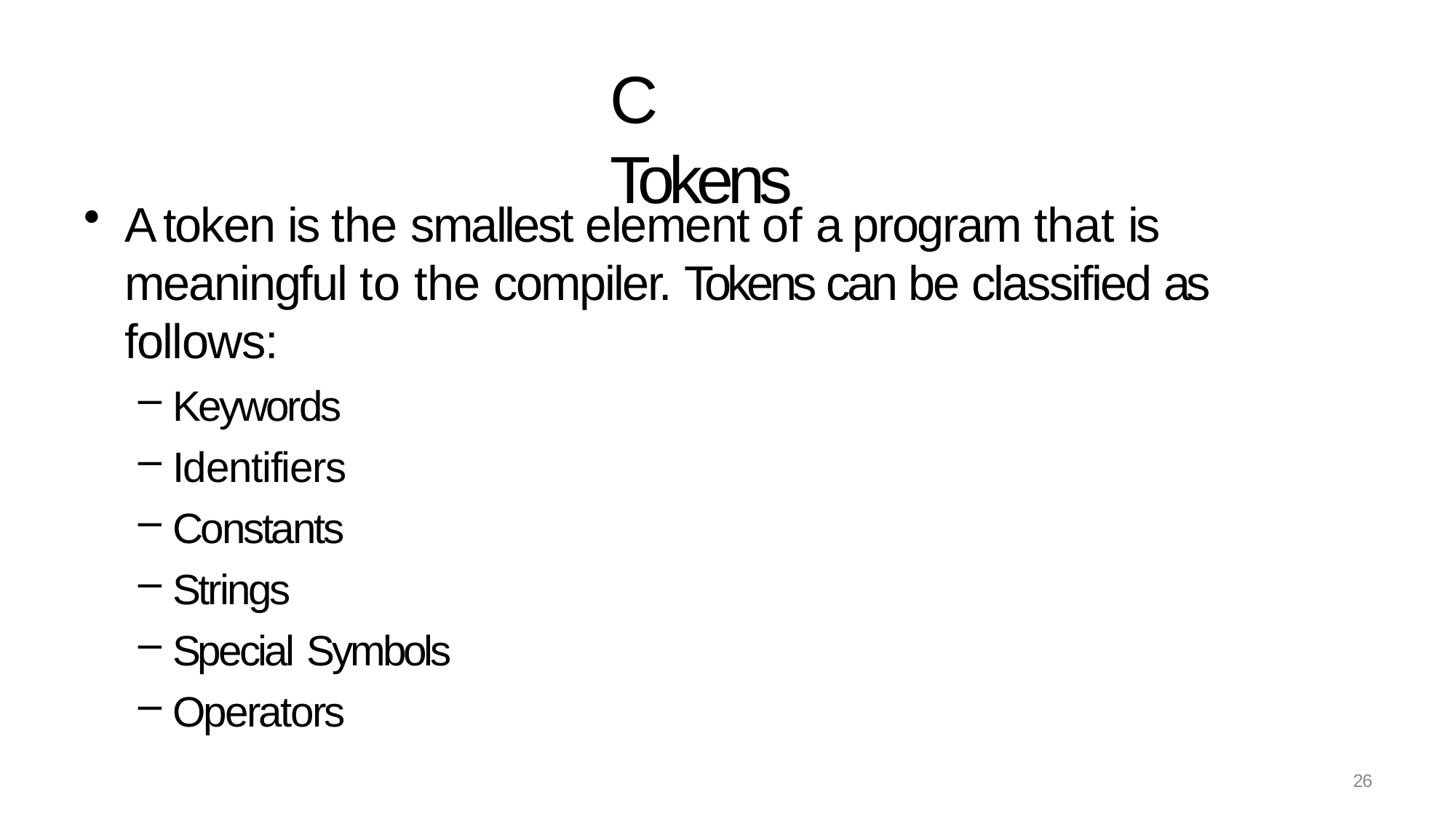

# C Tokens
A token is the smallest element of a program that is  meaningful to the compiler. Tokens can be classified as follows:
Keywords
Identifiers
Constants
Strings
Special Symbols
Operators
26